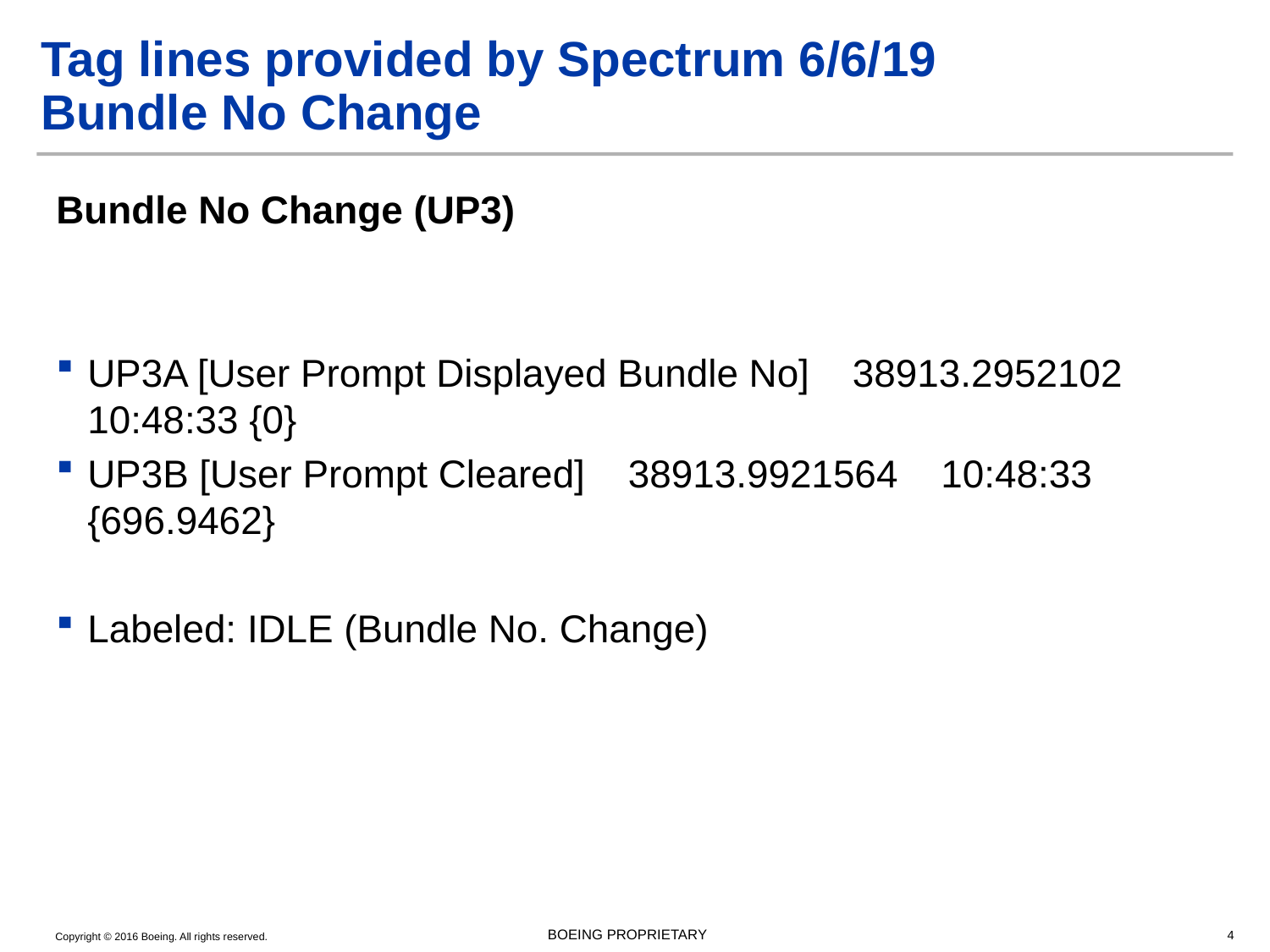

# Tag lines provided by Spectrum 6/6/19 Bundle No Change
Bundle No Change (UP3)

UP3A [User Prompt Displayed Bundle No]    38913.2952102    10:48:33 {0}
UP3B [User Prompt Cleared]    38913.9921564    10:48:33 {696.9462}

Labeled: IDLE (Bundle No. Change)

BOEING PROPRIETARY
4